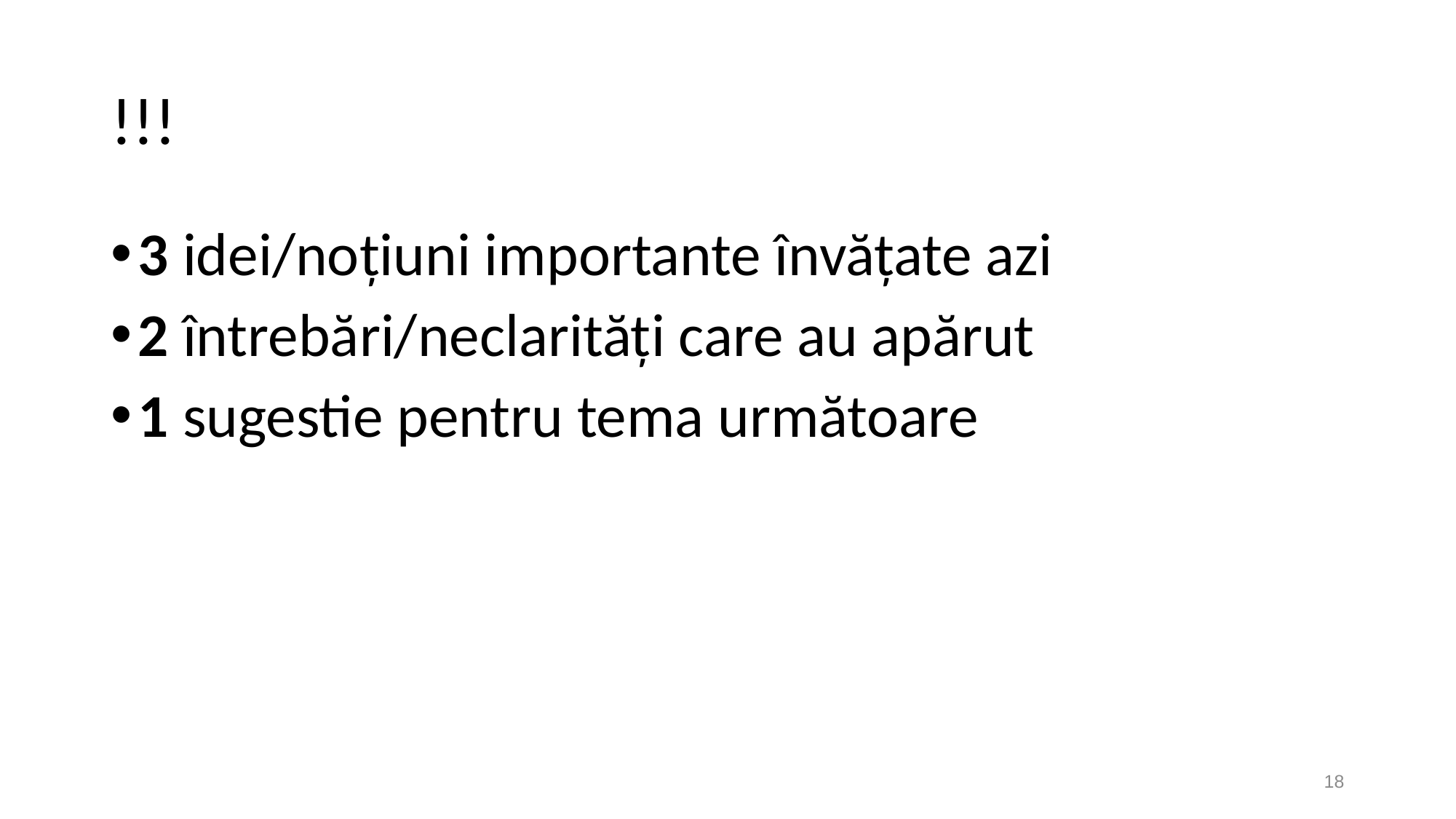

# !!!
3 idei/noţiuni importante învăţate azi
2 întrebări/neclarităţi care au apărut
1 sugestie pentru tema următoare
18